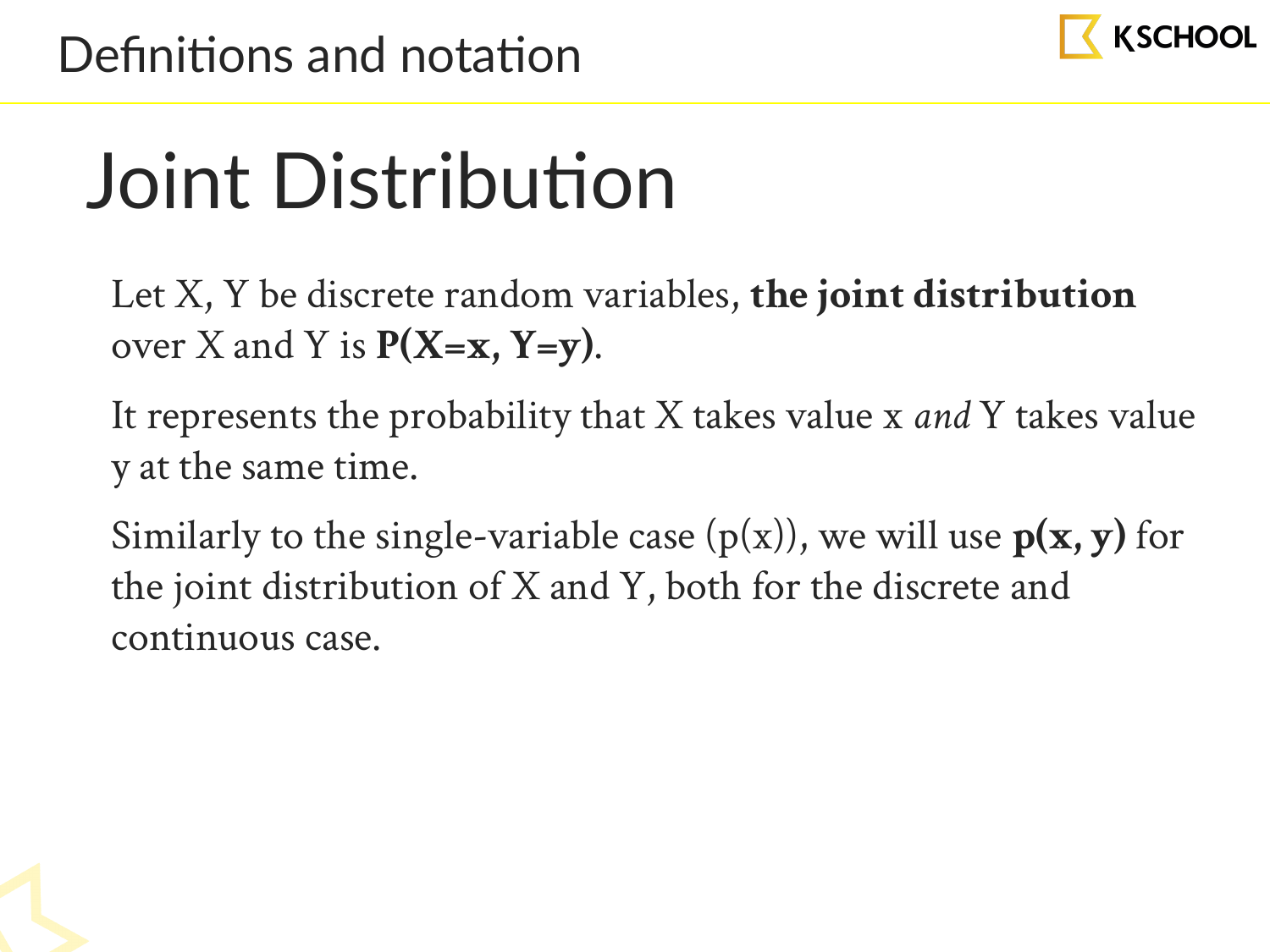

Definitions and notation
Joint Distribution
Let X, Y be discrete random variables, the joint distribution over X and Y is P(X=x, Y=y).
It represents the probability that X takes value x and Y takes value y at the same time.
Similarly to the single-variable case (p(x)), we will use p(x, y) for the joint distribution of X and Y, both for the discrete and continuous case.